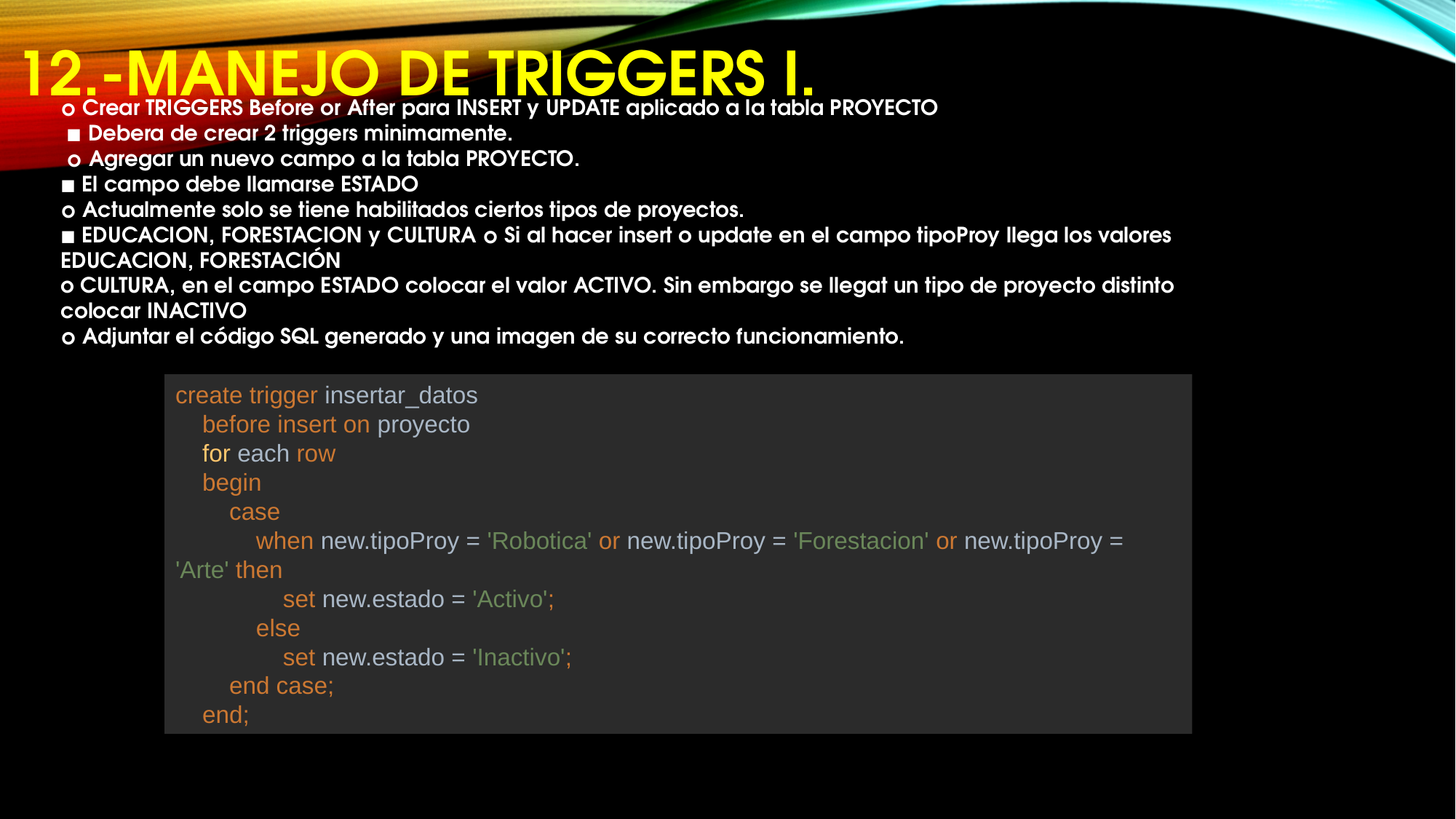

# 12.-Manejo de TRIGGERS I.
○ Crear TRIGGERS Before or After para INSERT y UPDATE aplicado a la tabla PROYECTO
 ■ Debera de crear 2 triggers minimamente.
 ○ Agregar un nuevo campo a la tabla PROYECTO.
■ El campo debe llamarse ESTADO
○ Actualmente solo se tiene habilitados ciertos tipos de proyectos.
■ EDUCACION, FORESTACION y CULTURA ○ Si al hacer insert o update en el campo tipoProy llega los valores EDUCACION, FORESTACIÓN
o CULTURA, en el campo ESTADO colocar el valor ACTIVO. Sin embargo se llegat un tipo de proyecto distinto colocar INACTIVO
○ Adjuntar el código SQL generado y una imagen de su correcto funcionamiento.
create trigger insertar_datos
    before insert on proyecto
    for each row
    begin
        case
            when new.tipoProy = 'Robotica' or new.tipoProy = 'Forestacion' or new.tipoProy = 'Arte' then
                set new.estado = 'Activo';
            else
                set new.estado = 'Inactivo';
        end case;
    end;